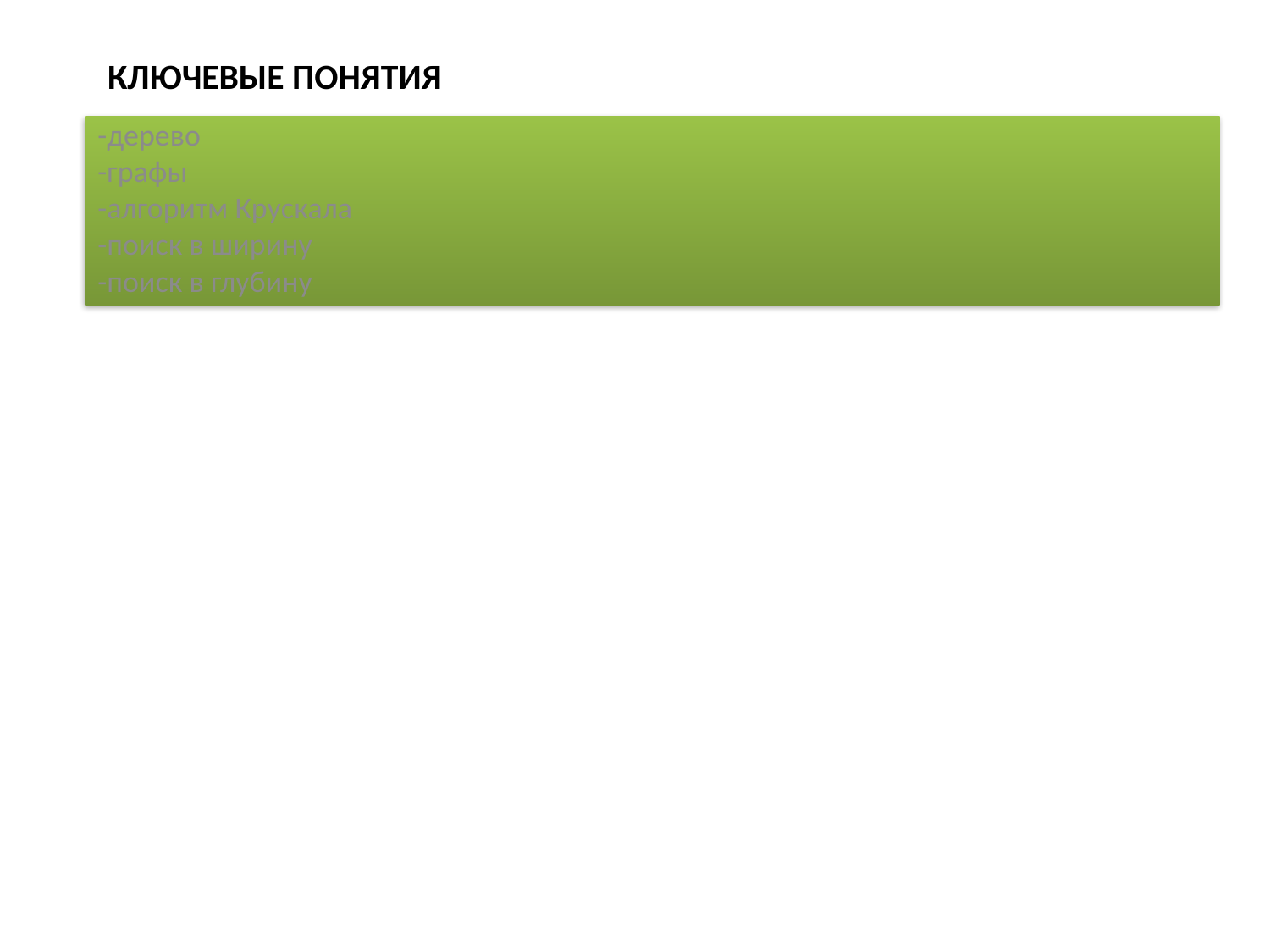

# Ключевые понятия
-дерево
-графы
-алгоритм Крускала
-поиск в ширину
-поиск в глубину